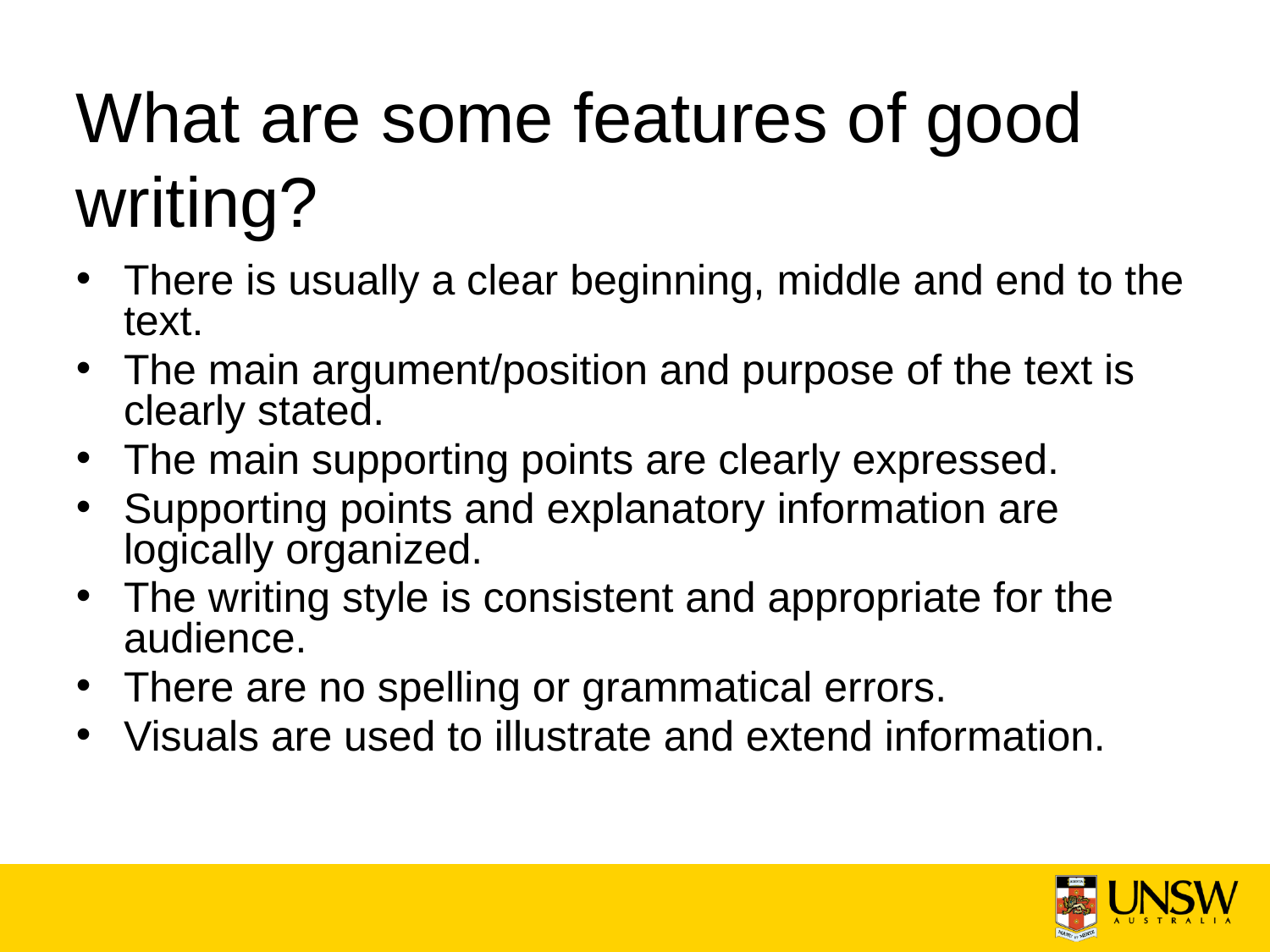

# What are some features of good writing?
There is usually a clear beginning, middle and end to the text.
The main argument/position and purpose of the text is clearly stated.
The main supporting points are clearly expressed.
Supporting points and explanatory information are logically organized.
The writing style is consistent and appropriate for the audience.
There are no spelling or grammatical errors.
Visuals are used to illustrate and extend information.